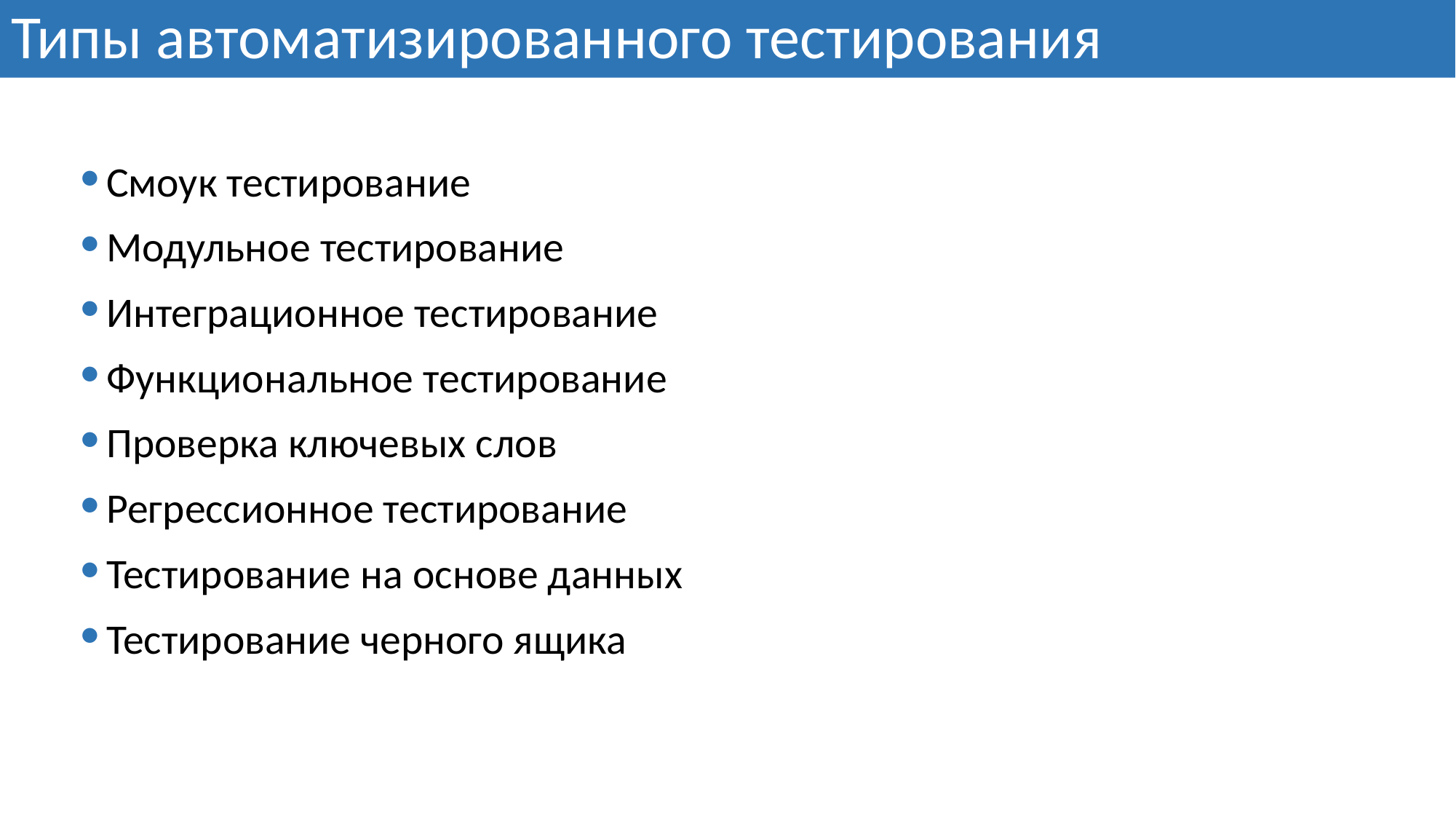

# Типы автоматизированного тестирования
Смоук тестирование
Модульное тестирование
Интеграционное тестирование
Функциональное тестирование
Проверка ключевых слов
Регрессионное тестирование
Тестирование на основе данных
Тестирование черного ящика